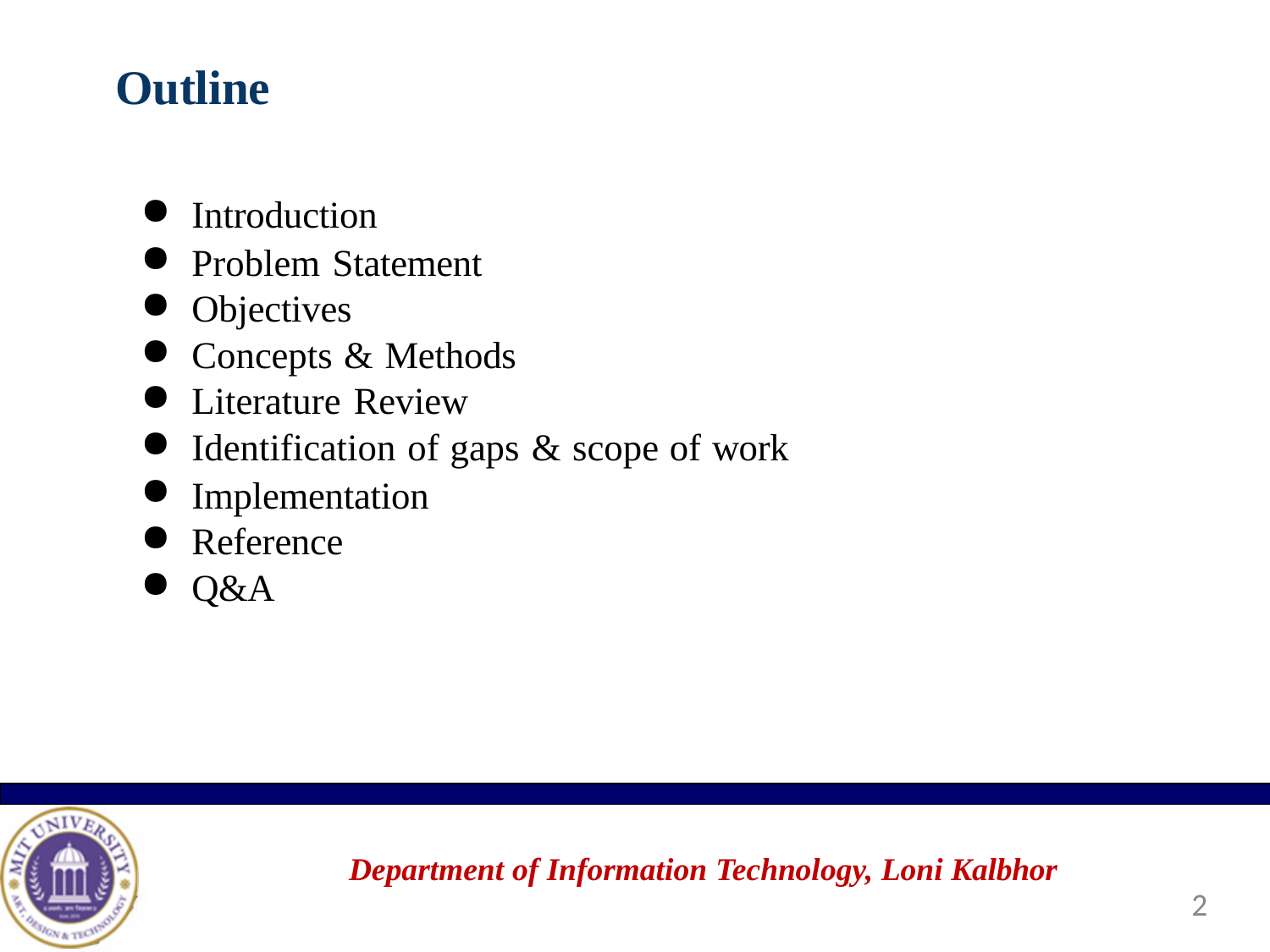

# Outline
Introduction
Problem Statement
Objectives
Concepts & Methods
Literature Review
Identification of gaps & scope of work
Implementation
Reference
Q&A
Department of Information Technology, Loni Kalbhor
2